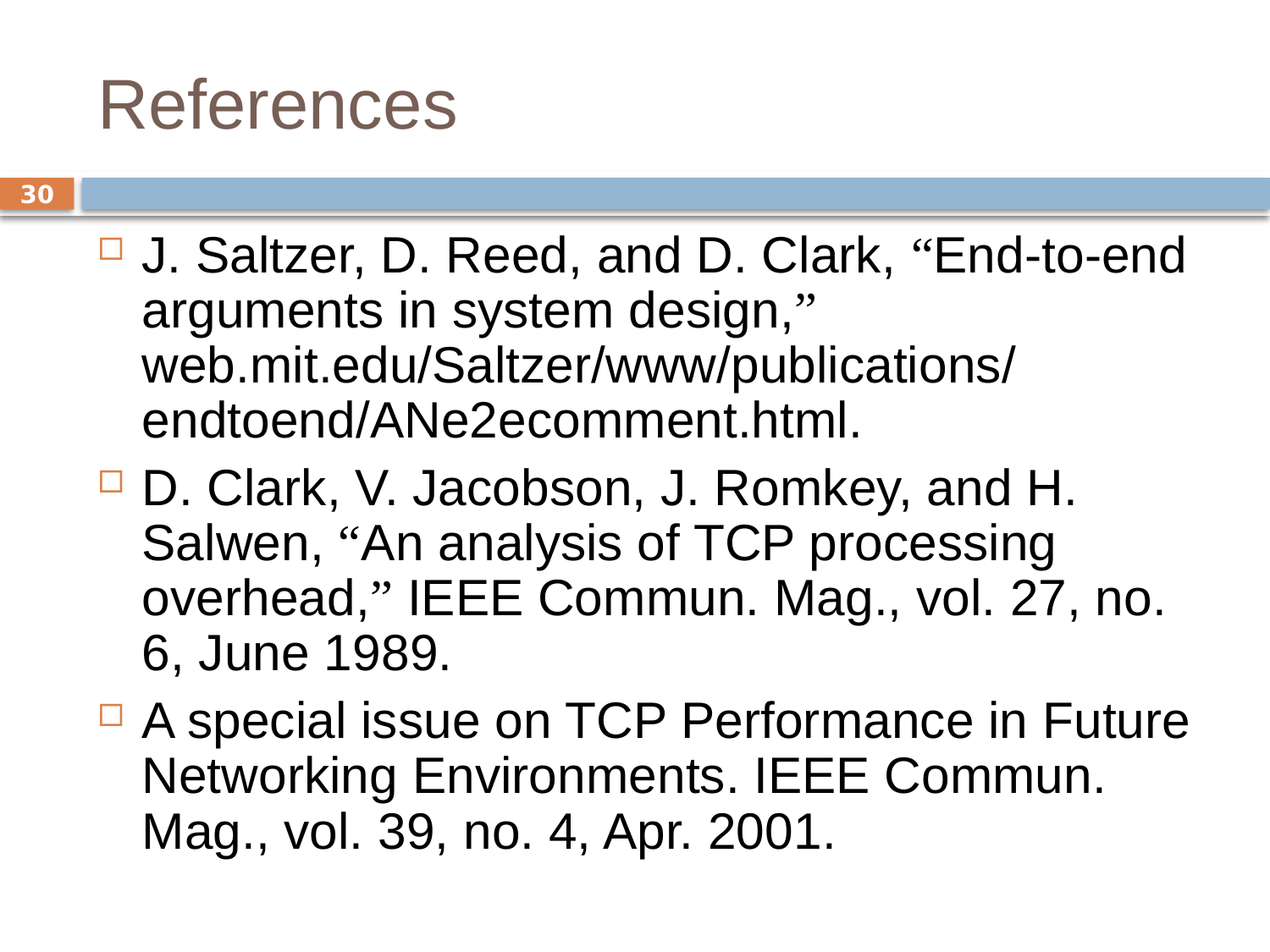

# References
30
J. Saltzer, D. Reed, and D. Clark, “End-to-end arguments in system design,” web.mit.edu/Saltzer/www/publications/ endtoend/ANe2ecomment.html.
D. Clark, V. Jacobson, J. Romkey, and H. Salwen, “An analysis of TCP processing overhead,” IEEE Commun. Mag., vol. 27, no. 6, June 1989.
A special issue on TCP Performance in Future Networking Environments. IEEE Commun. Mag., vol. 39, no. 4, Apr. 2001.